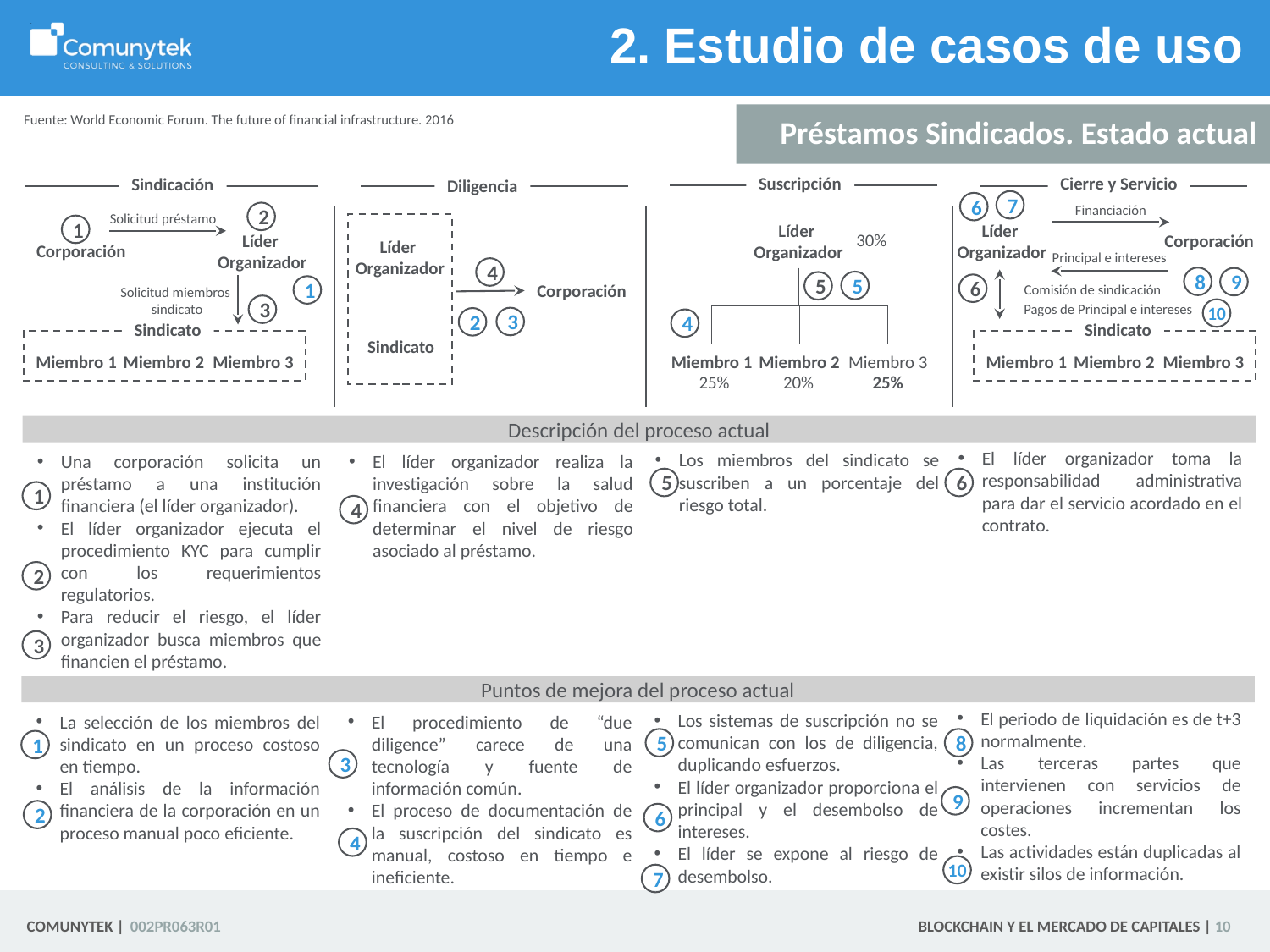

# 2. Estudio de casos de uso
Fuente: World Economic Forum. The future of financial infrastructure. 2016
Préstamos Sindicados. Estado actual
Suscripción
Cierre y Servicio
Sindicación
Diligencia
7
6
Financiación
2
Solicitud préstamo
Líder
Organizador
Líder
Organizador

1
30%
Líder
Organizador
Corporación
Líder
Organizador
Corporación
Principal e intereses
4
8
9
5
5
Corporación
6
Comisión de sindicación
1
Solicitud miembros
sindicato
Pagos de Principal e intereses
3
10
3
2
4
Sindicato
Sindicato
Sindicato

Miembro 1
Miembro 2
Miembro 3
Miembro 1
Miembro 2
Miembro 3
Miembro 1
Miembro 2
Miembro 3
25%
20%
25%
Descripción del proceso actual
El líder organizador toma la responsabilidad administrativa para dar el servicio acordado en el contrato.
Los miembros del sindicato se suscriben a un porcentaje del riesgo total.
Una corporación solicita un préstamo a una institución financiera (el líder organizador).
El líder organizador ejecuta el procedimiento KYC para cumplir con los requerimientos regulatorios.
Para reducir el riesgo, el líder organizador busca miembros que financien el préstamo.
El líder organizador realiza la investigación sobre la salud financiera con el objetivo de determinar el nivel de riesgo asociado al préstamo.
5
6
1
4
2
3
Puntos de mejora del proceso actual
El periodo de liquidación es de t+3 normalmente.
Las terceras partes que intervienen con servicios de operaciones incrementan los costes.
Las actividades están duplicadas al existir silos de información.
Los sistemas de suscripción no se comunican con los de diligencia, duplicando esfuerzos.
El líder organizador proporciona el principal y el desembolso de intereses.
El líder se expone al riesgo de desembolso.
La selección de los miembros del sindicato en un proceso costoso en tiempo.
El análisis de la información financiera de la corporación en un proceso manual poco eficiente.
El procedimiento de “due diligence” carece de una tecnología y fuente de información común.
El proceso de documentación de la suscripción del sindicato es manual, costoso en tiempo e ineficiente.
5
8
1
3
9
2
6
4
10
7
 10
1